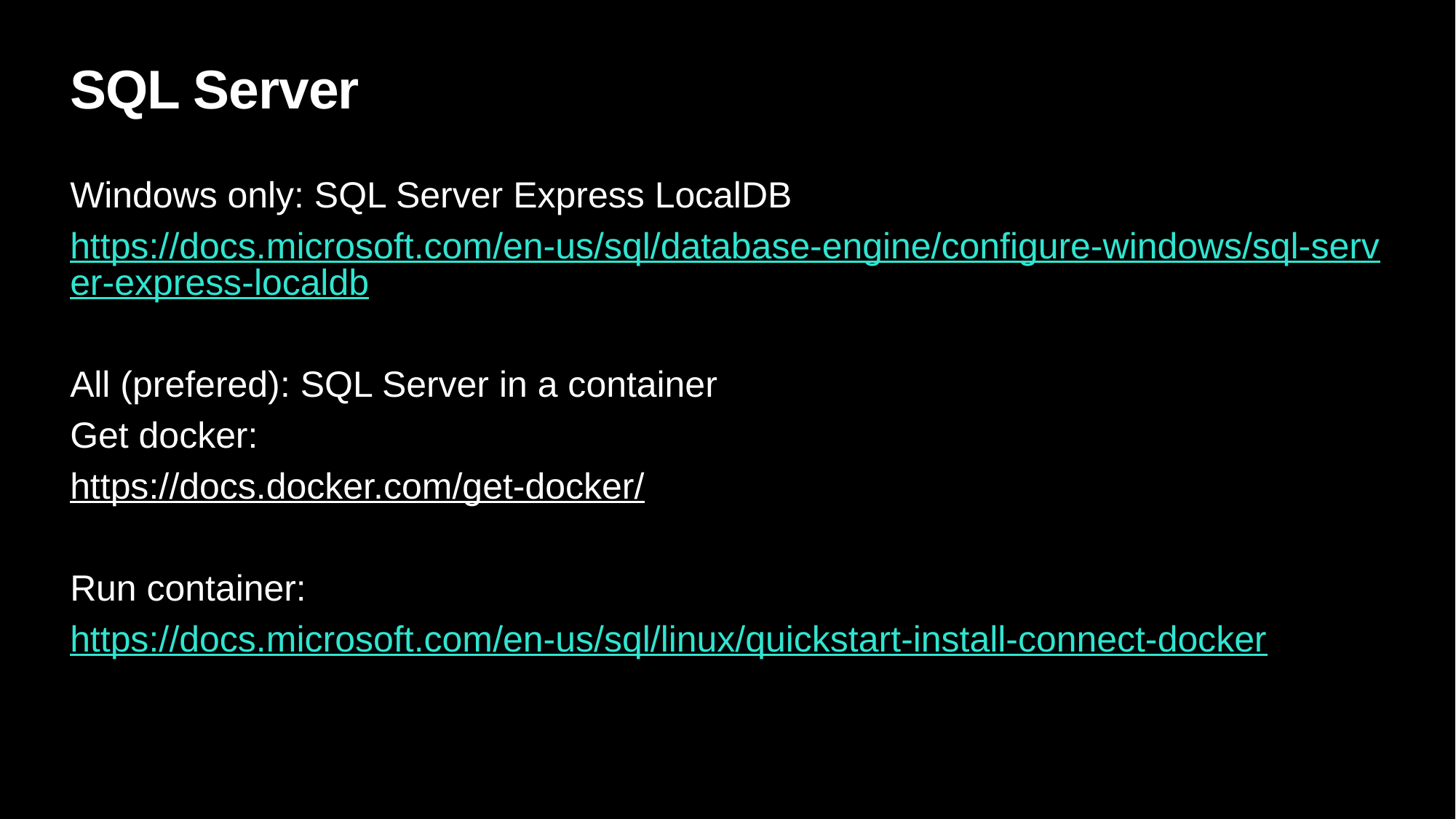

# SQL Server
Windows only: SQL Server Express LocalDB
https://docs.microsoft.com/en-us/sql/database-engine/configure-windows/sql-server-express-localdb

All (prefered): SQL Server in a container
Get docker:
https://docs.docker.com/get-docker/

Run container:
https://docs.microsoft.com/en-us/sql/linux/quickstart-install-connect-docker